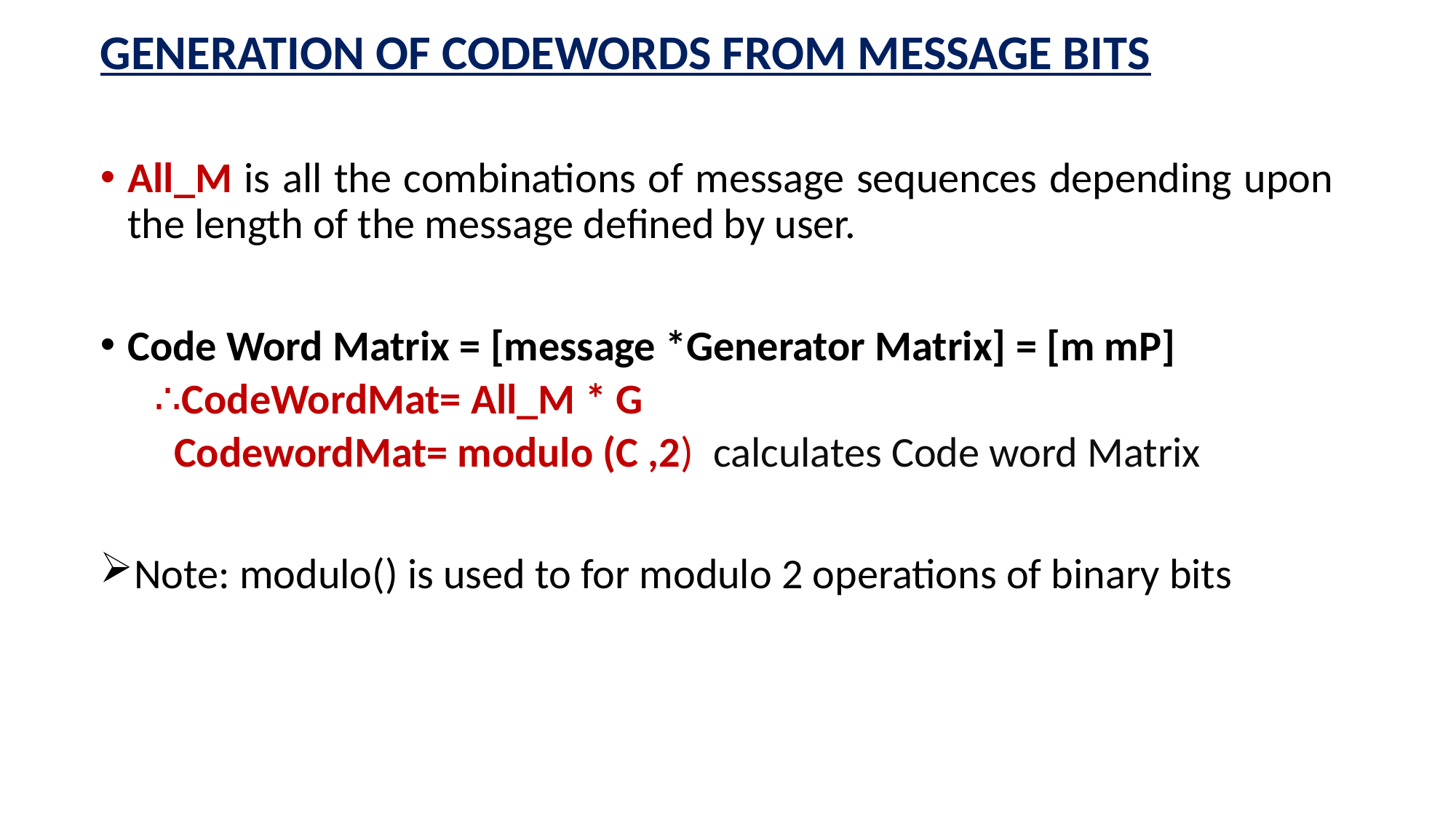

GENERATION OF CODEWORDS FROM MESSAGE BITS

All_M is all the combinations of message sequences depending upon the length of the message defined by user.

Code Word Matrix = [message *Generator Matrix] = [m mP]
∴CodeWordMat= All_M * G
  CodewordMat= modulo (C ,2)  calculates Code word Matrix

Note: modulo() is used to for modulo 2 operations of binary bits